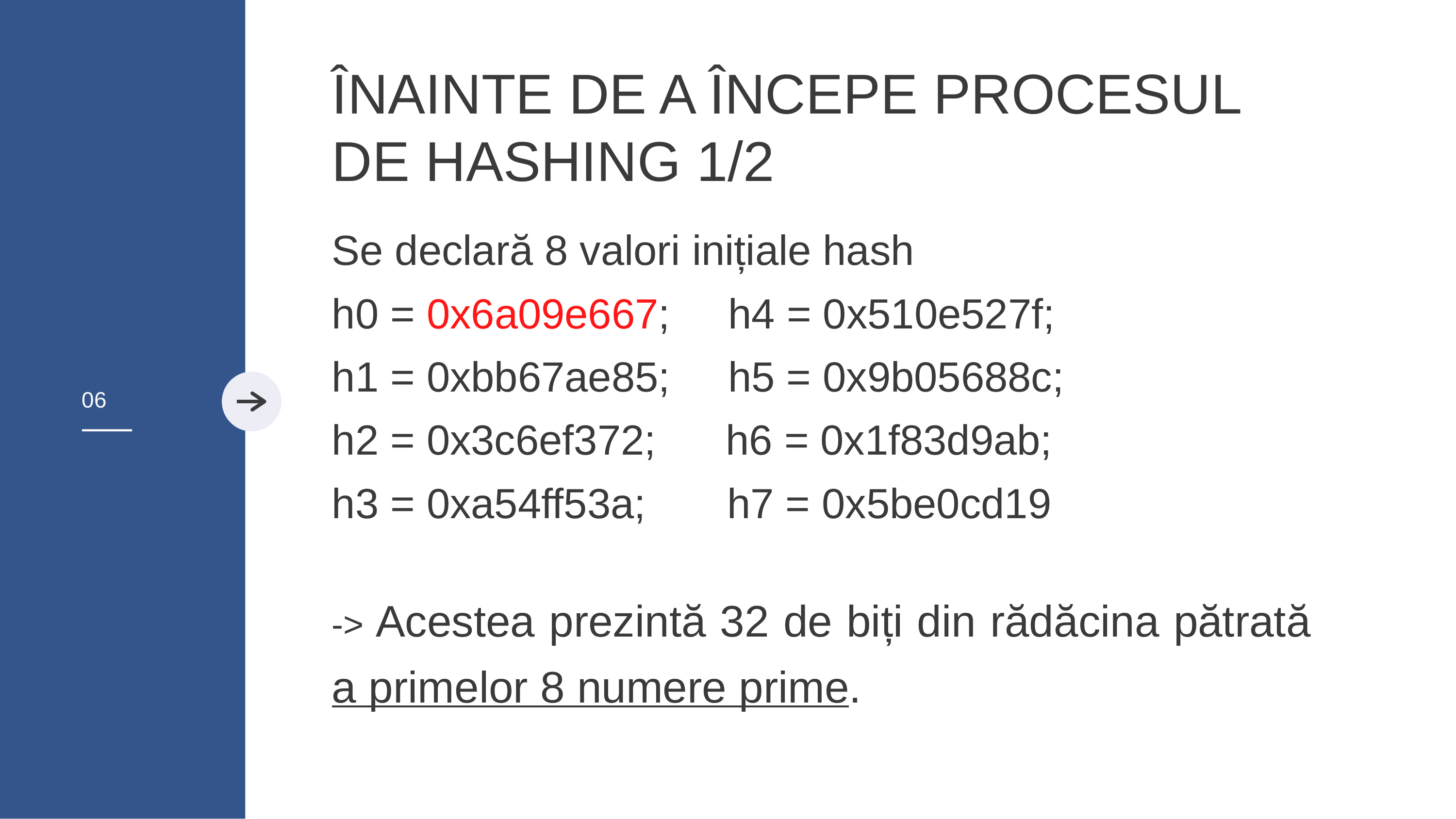

ÎNAINTE DE A ÎNCEPE PROCESUL DE HASHING 1/2
Se declară 8 valori inițiale hash
h0 = 0x6a09e667;     h4 = 0x510e527f;
h1 = 0xbb67ae85;     h5 = 0x9b05688c;
h2 = 0x3c6ef372;      h6 = 0x1f83d9ab;
h3 = 0xa54ff53a;       h7 = 0x5be0cd19

-> Acestea prezintă 32 de biți din rădăcina pătrată a primelor 8 numere prime.

06